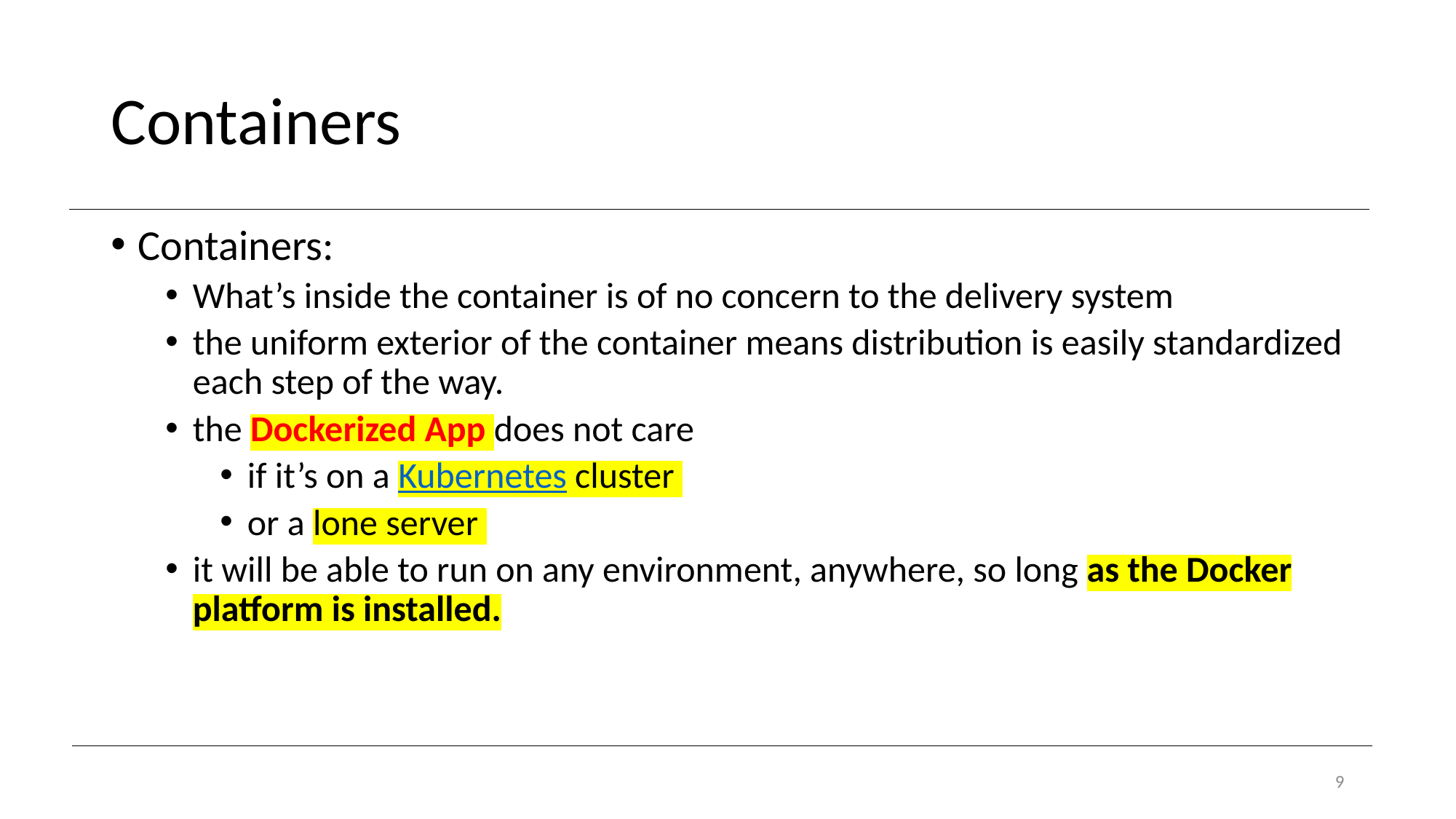

# Containers
Containers:
What’s inside the container is of no concern to the delivery system
the uniform exterior of the container means distribution is easily standardized each step of the way.
the Dockerized App does not care
if it’s on a Kubernetes cluster
or a lone server
it will be able to run on any environment, anywhere, so long as the Docker platform is installed.
9